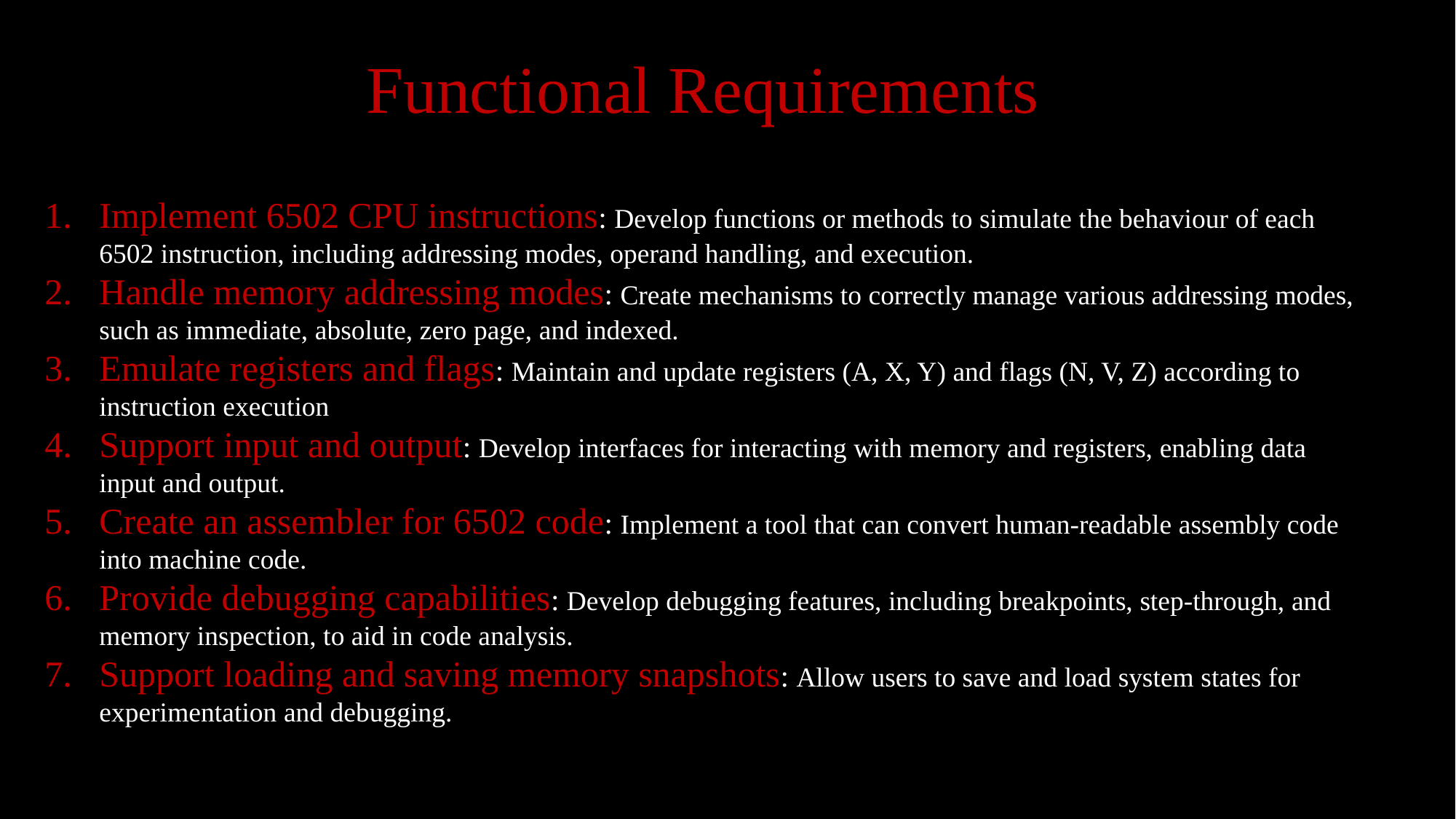

Functional Requirements

Implement 6502 CPU instructions: Develop functions or methods to simulate the behaviour of each 6502 instruction, including addressing modes, operand handling, and execution.
Handle memory addressing modes: Create mechanisms to correctly manage various addressing modes, such as immediate, absolute, zero page, and indexed.
Emulate registers and flags: Maintain and update registers (A, X, Y) and flags (N, V, Z) according to instruction execution
Support input and output: Develop interfaces for interacting with memory and registers, enabling data input and output.
Create an assembler for 6502 code: Implement a tool that can convert human-readable assembly code into machine code.
Provide debugging capabilities: Develop debugging features, including breakpoints, step-through, and memory inspection, to aid in code analysis.
Support loading and saving memory snapshots: Allow users to save and load system states for experimentation and debugging.